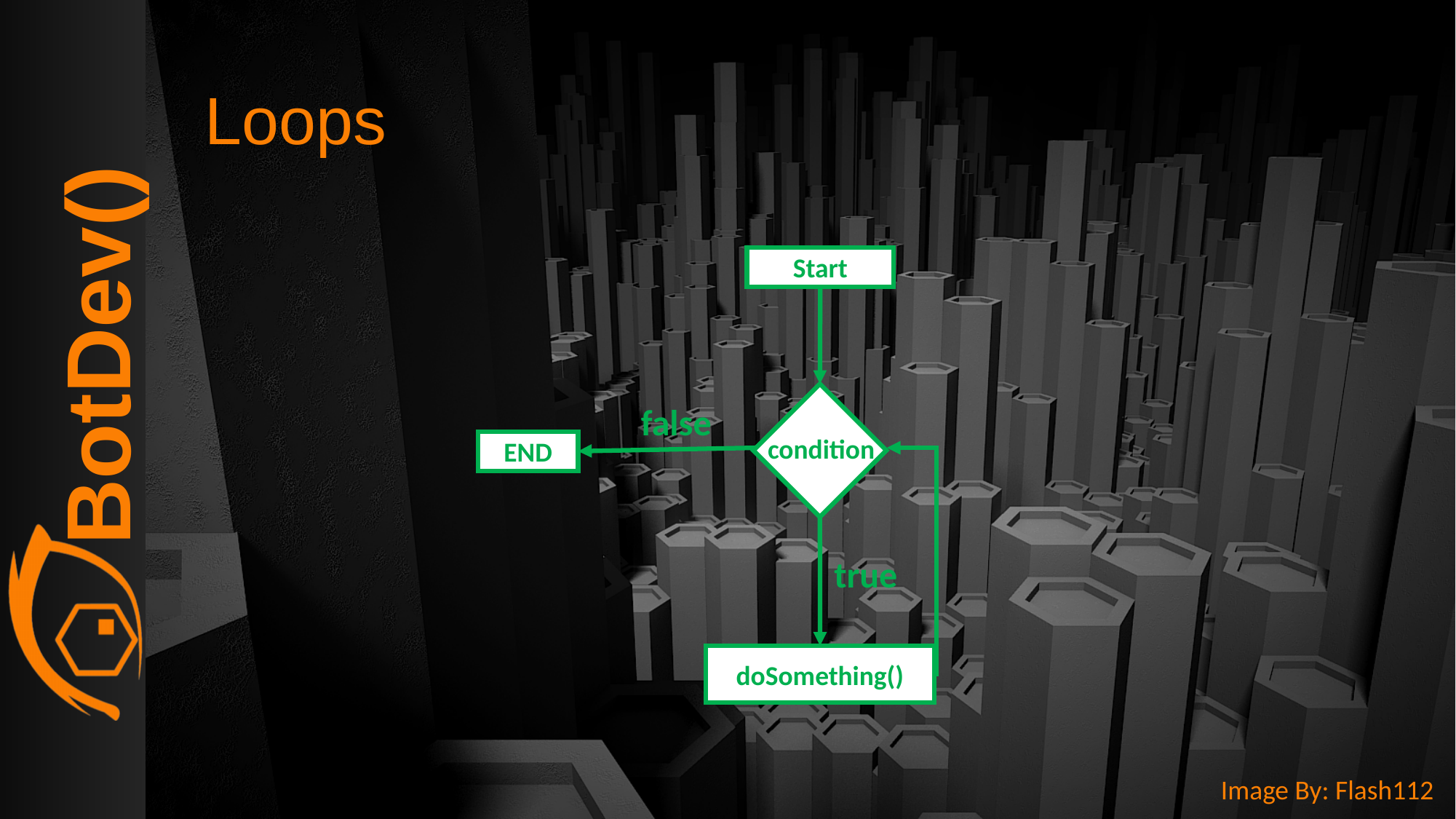

# Loops

Start

condition
false
END
true
doSomething()